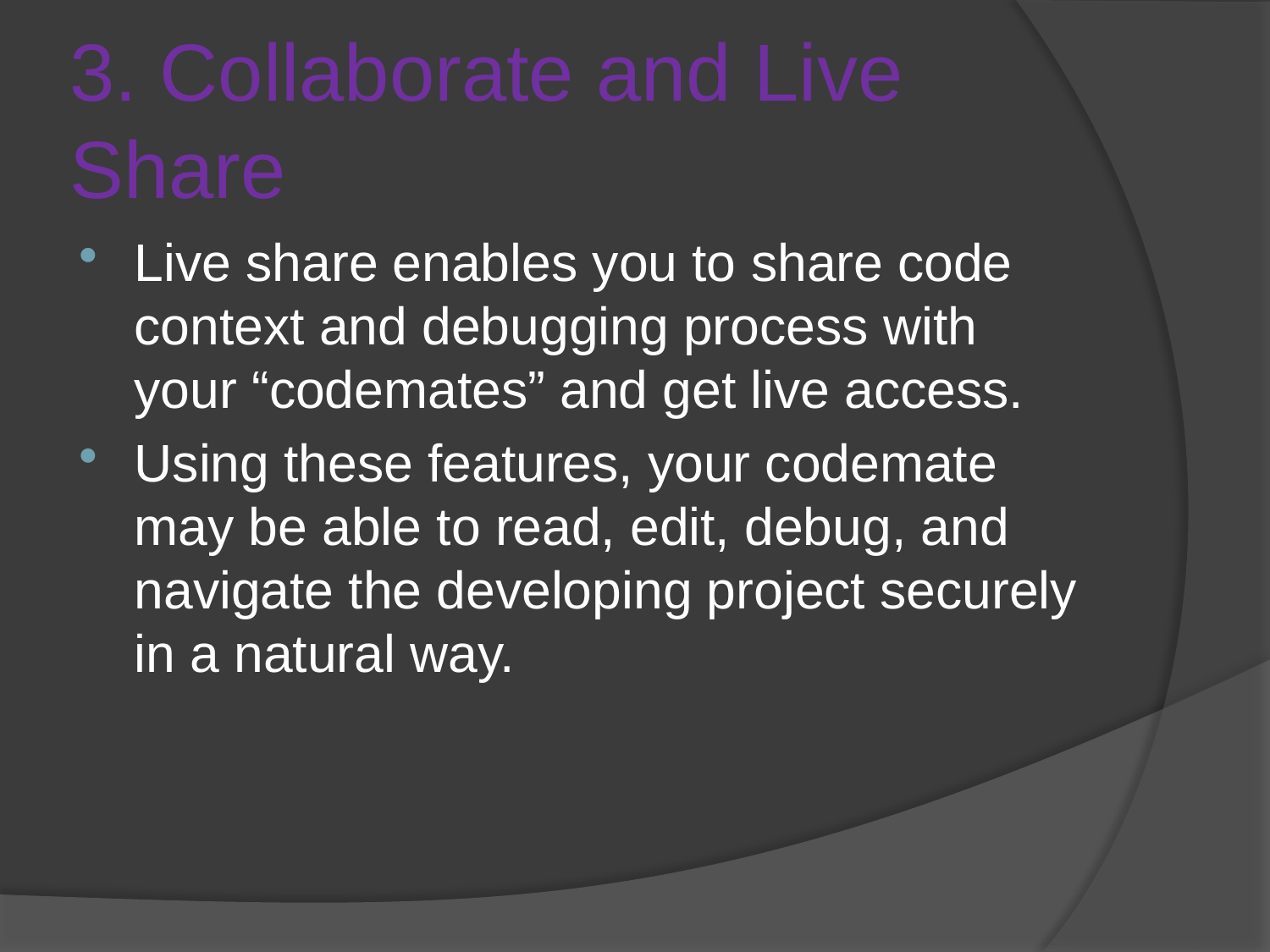

# 3. Collaborate and Live Share
Live share enables you to share code context and debugging process with your “codemates” and get live access.
Using these features, your codemate may be able to read, edit, debug, and navigate the developing project securely in a natural way.